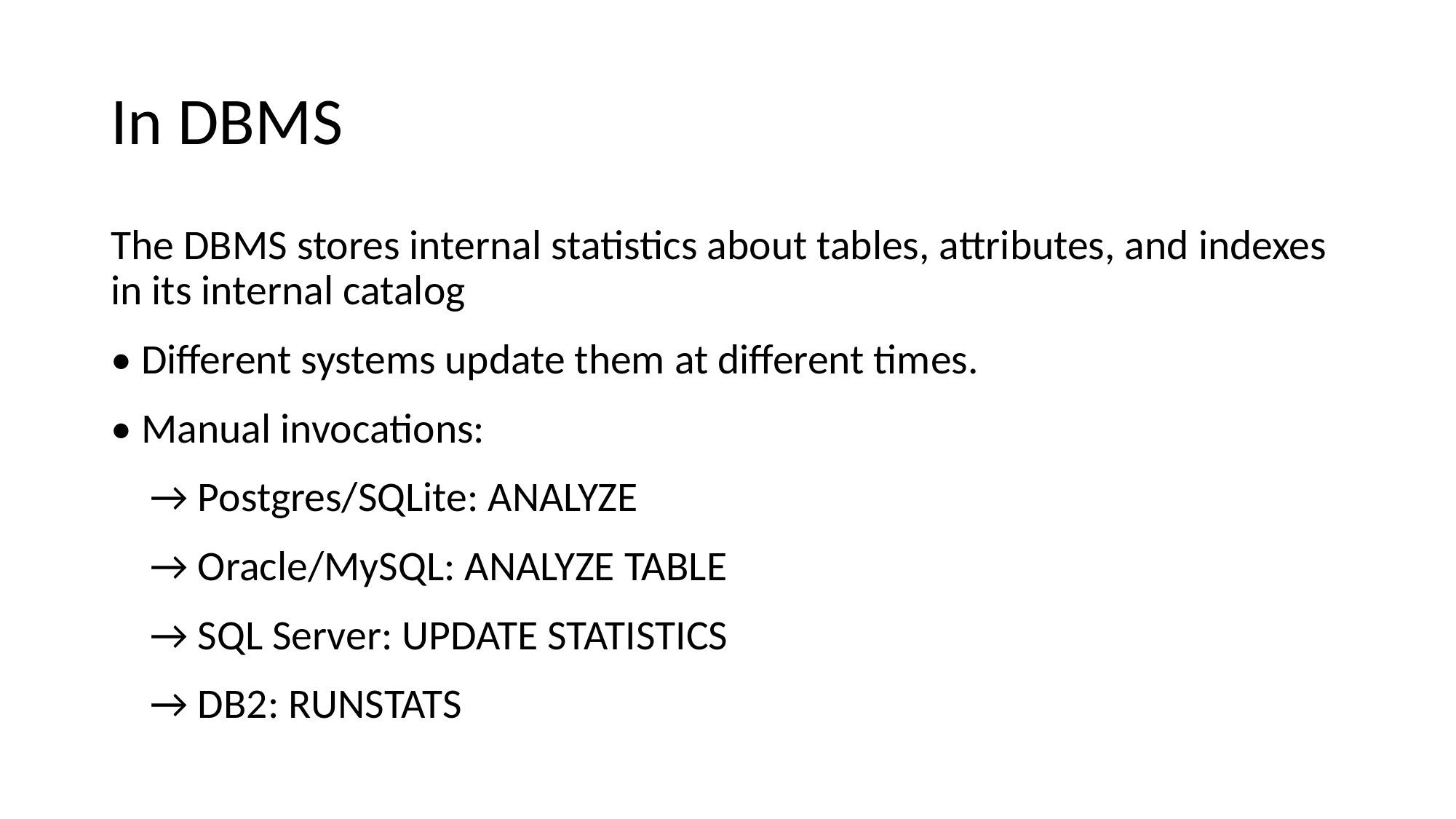

# In DBMS
The DBMS stores internal statistics about tables, attributes, and indexes in its internal catalog
• Different systems update them at different times.
• Manual invocations:
→ Postgres/SQLite: ANALYZE
→ Oracle/MySQL: ANALYZE TABLE
→ SQL Server: UPDATE STATISTICS
→ DB2: RUNSTATS